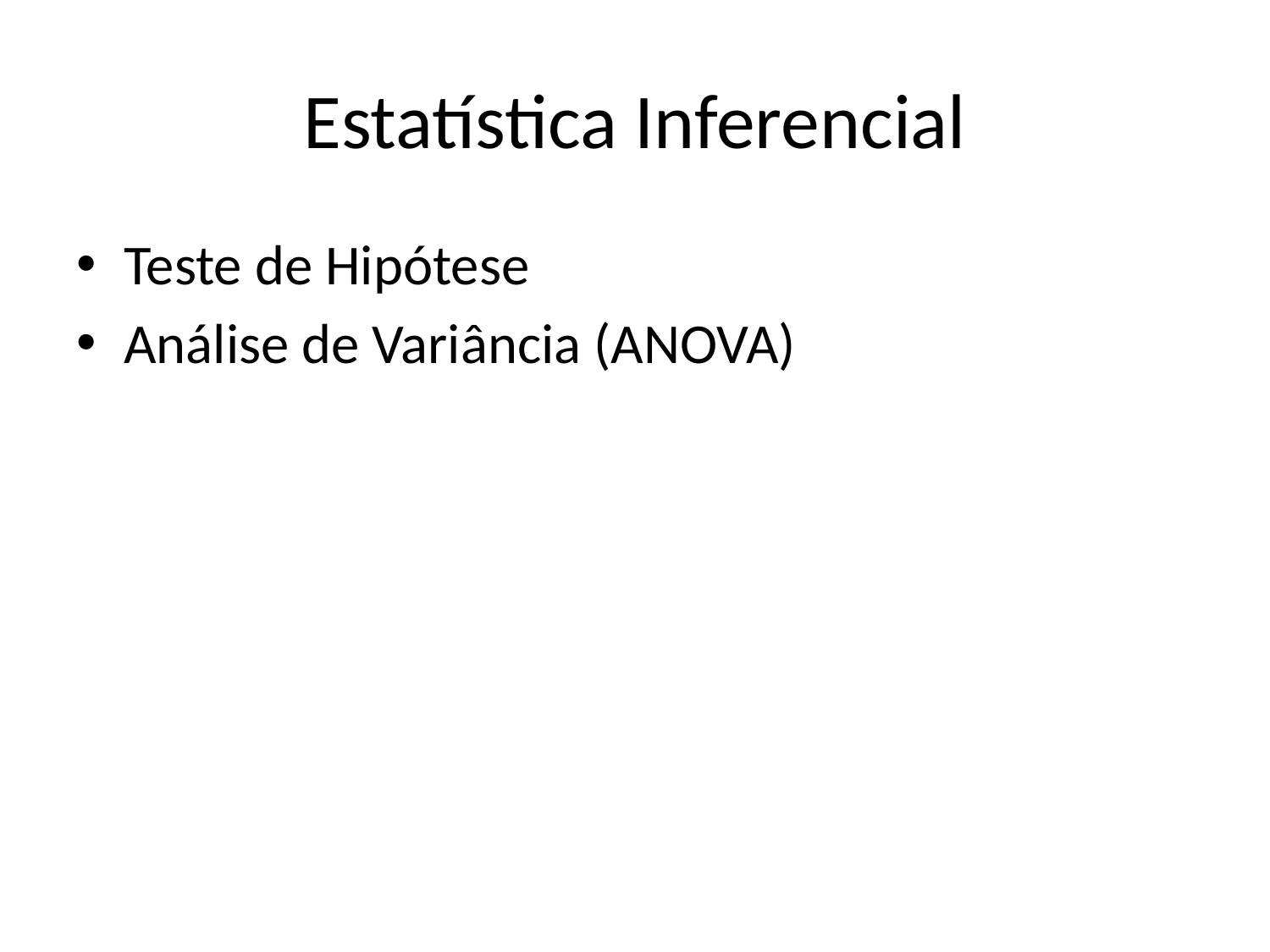

# Estatística Inferencial
Teste de Hipótese
Análise de Variância (ANOVA)